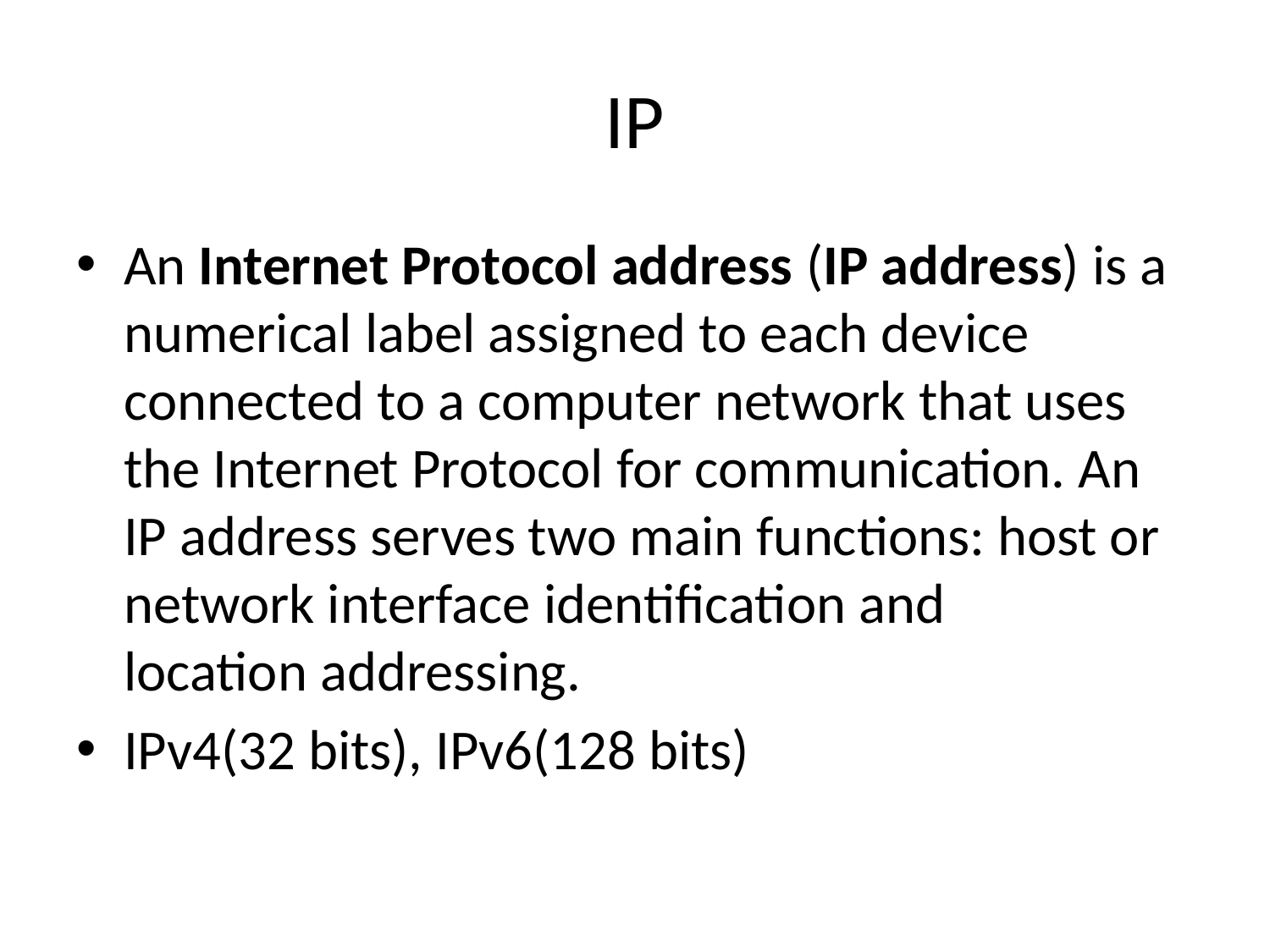

# IP
An Internet Protocol address (IP address) is a numerical label assigned to each device connected to a computer network that uses the Internet Protocol for communication. An IP address serves two main functions: host or network interface identification and location addressing.
IPv4(32 bits), IPv6(128 bits)